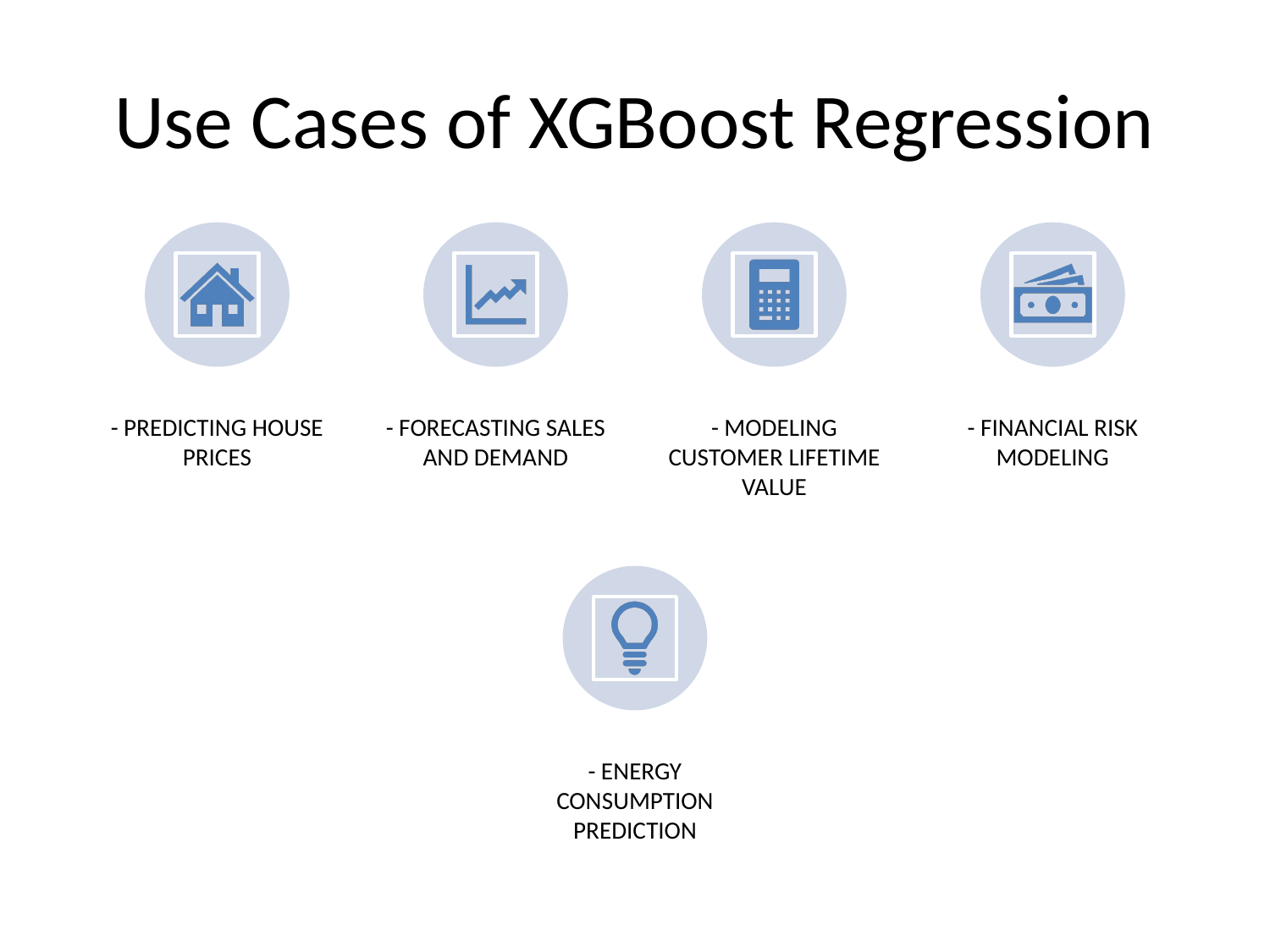

# Use Cases of XGBoost Regression
- Predicting house prices
- Forecasting sales and demand
- Modeling customer lifetime value
- Financial risk modeling
- Energy consumption prediction